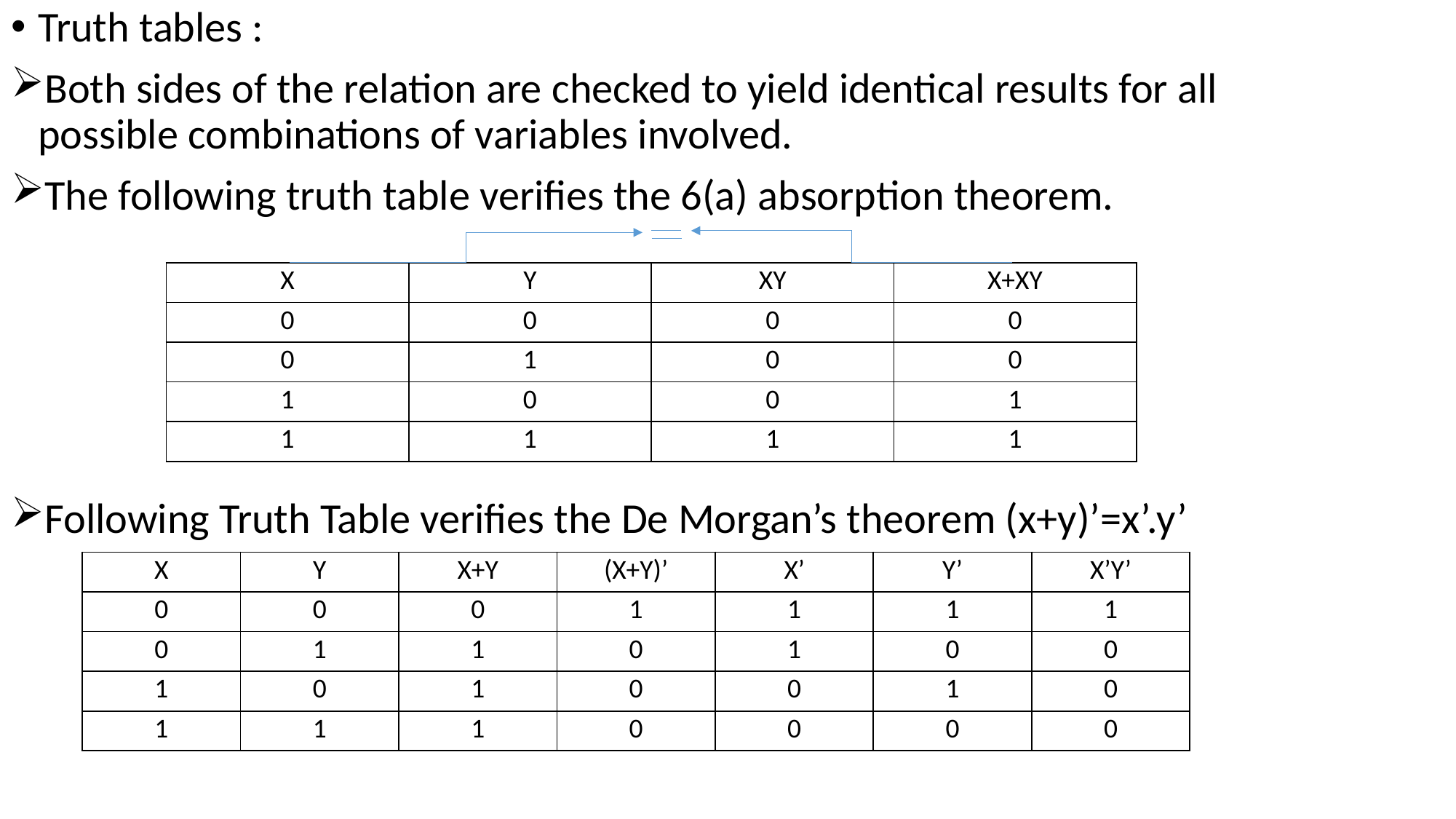

Truth tables :
Both sides of the relation are checked to yield identical results for all possible combinations of variables involved.
The following truth table verifies the 6(a) absorption theorem.

Following Truth Table verifies the De Morgan’s theorem (x+y)’=x’.y’

| X | Y | XY | X+XY |
| --- | --- | --- | --- |
| 0 | 0 | 0 | 0 |
| 0 | 1 | 0 | 0 |
| 1 | 0 | 0 | 1 |
| 1 | 1 | 1 | 1 |
| X | Y | X+Y | (X+Y)’ | X’ | Y’ | X’Y’ |
| --- | --- | --- | --- | --- | --- | --- |
| 0 | 0 | 0 | 1 | 1 | 1 | 1 |
| 0 | 1 | 1 | 0 | 1 | 0 | 0 |
| 1 | 0 | 1 | 0 | 0 | 1 | 0 |
| 1 | 1 | 1 | 0 | 0 | 0 | 0 |